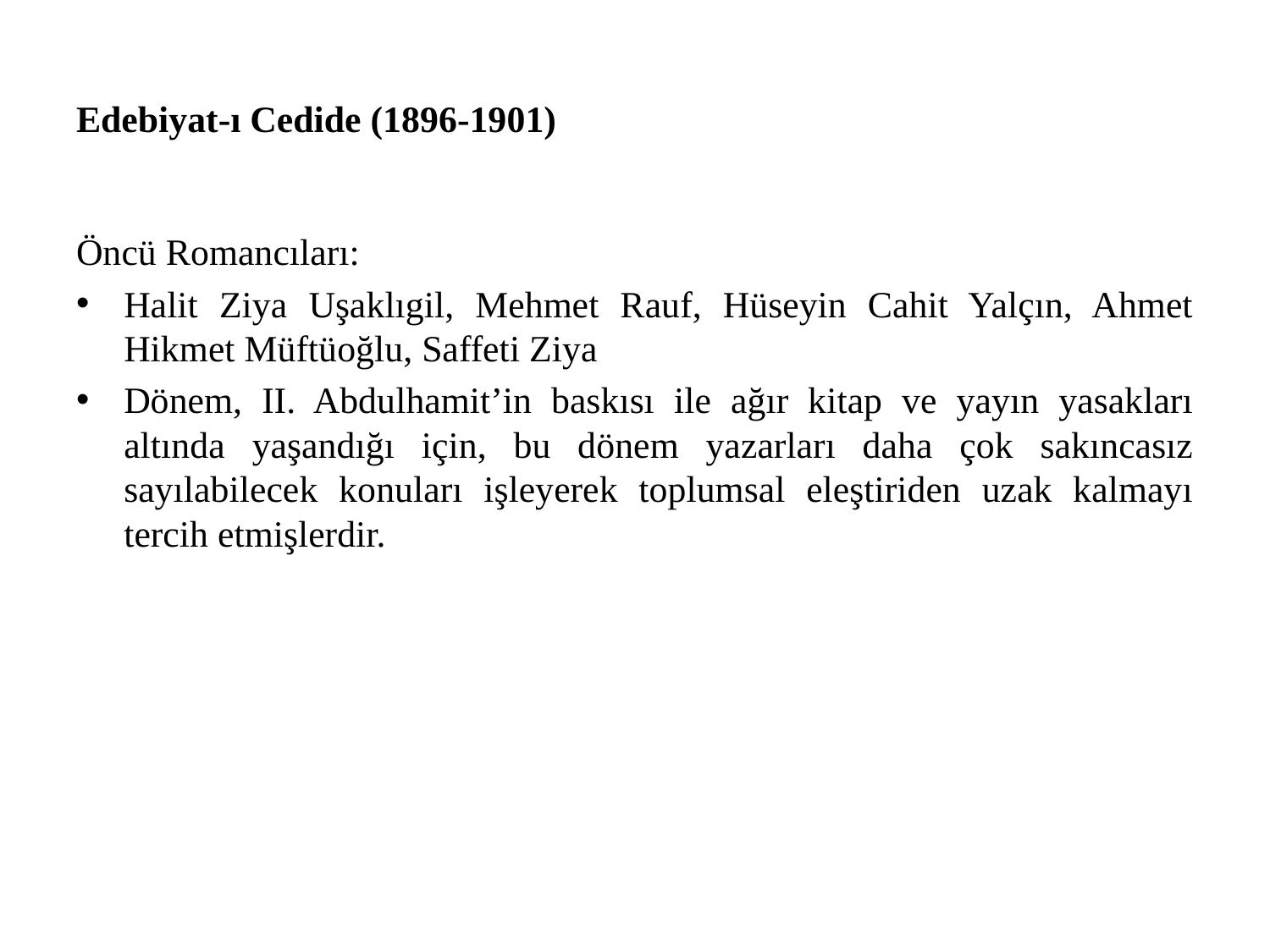

# Edebiyat-ı Cedide (1896-1901)
Öncü Romancıları:
Halit Ziya Uşaklıgil, Mehmet Rauf, Hüseyin Cahit Yalçın, Ahmet Hikmet Müftüoğlu, Saffeti Ziya
Dönem, II. Abdulhamit’in baskısı ile ağır kitap ve yayın yasakları altında yaşandığı için, bu dönem yazarları daha çok sakıncasız sayılabilecek konuları işleyerek toplumsal eleştiriden uzak kalmayı tercih etmişlerdir.